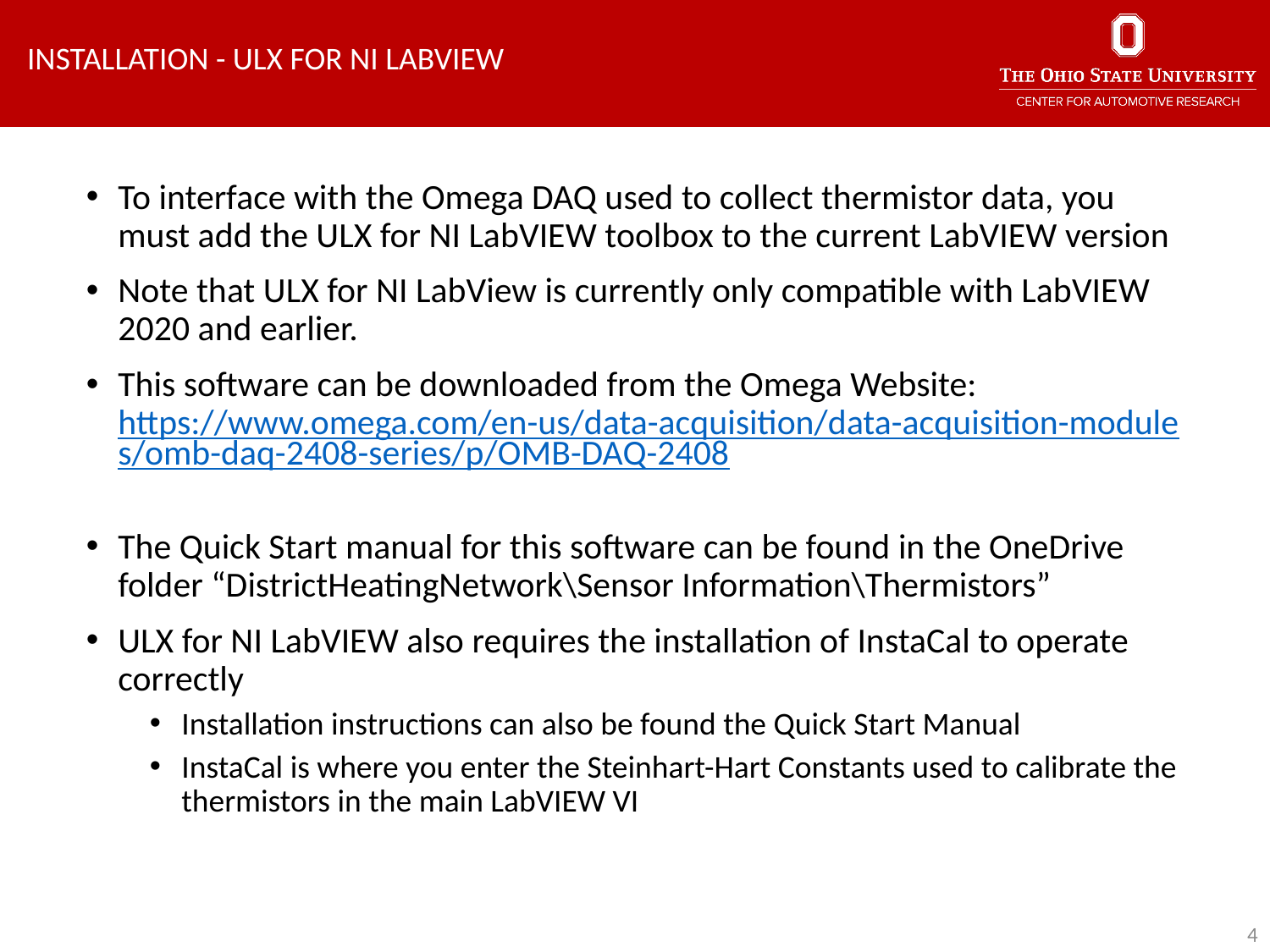

Installation - ULX for NI LabView
To interface with the Omega DAQ used to collect thermistor data, you must add the ULX for NI LabVIEW toolbox to the current LabVIEW version
Note that ULX for NI LabView is currently only compatible with LabVIEW 2020 and earlier.
This software can be downloaded from the Omega Website: https://www.omega.com/en-us/data-acquisition/data-acquisition-modules/omb-daq-2408-series/p/OMB-DAQ-2408
The Quick Start manual for this software can be found in the OneDrive folder “DistrictHeatingNetwork\Sensor Information\Thermistors”
ULX for NI LabVIEW also requires the installation of InstaCal to operate correctly
Installation instructions can also be found the Quick Start Manual
InstaCal is where you enter the Steinhart-Hart Constants used to calibrate the thermistors in the main LabVIEW VI

4